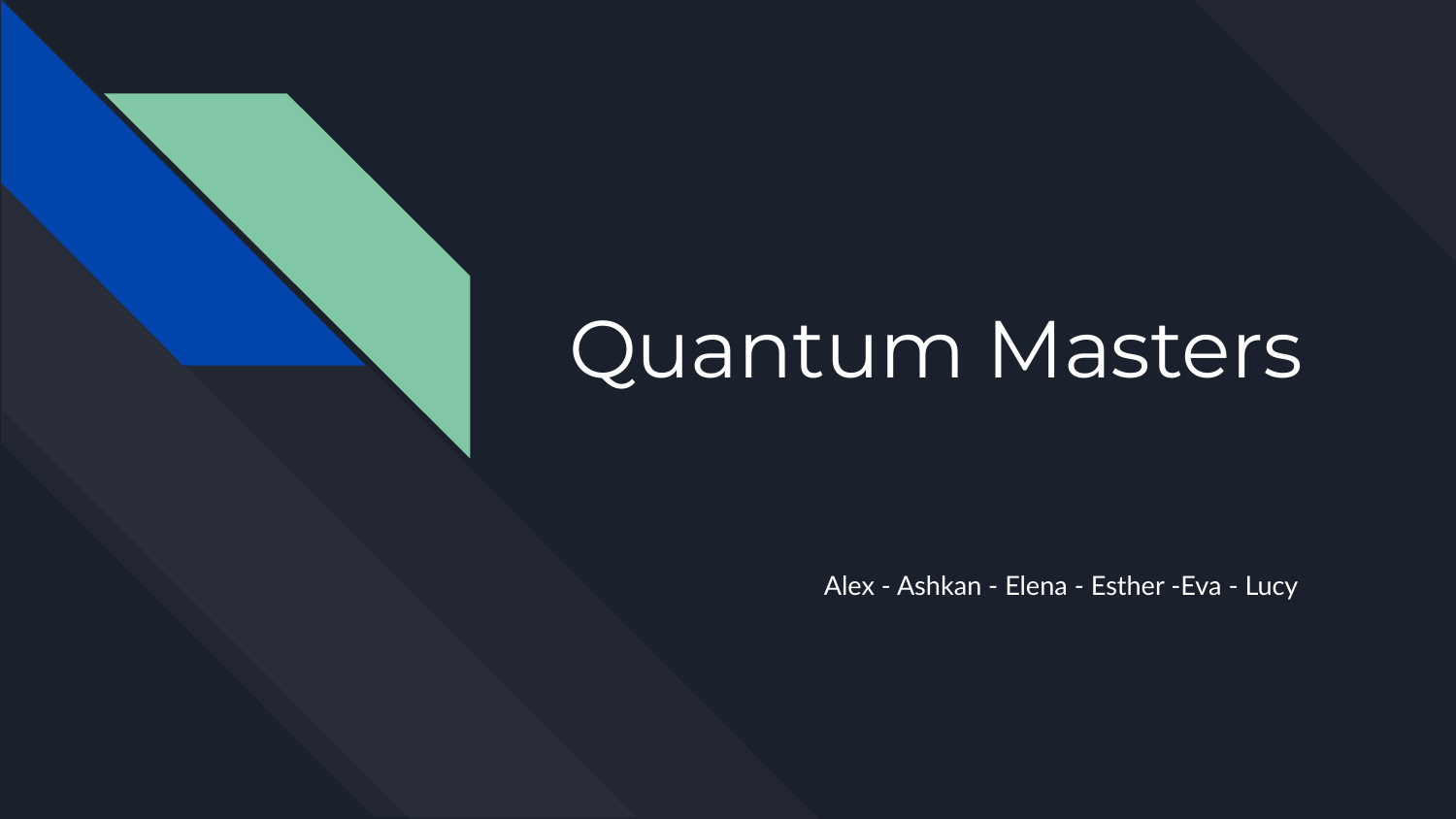

# Quantum Masters
Alex - Ashkan - Elena - Esther -Eva - Lucy